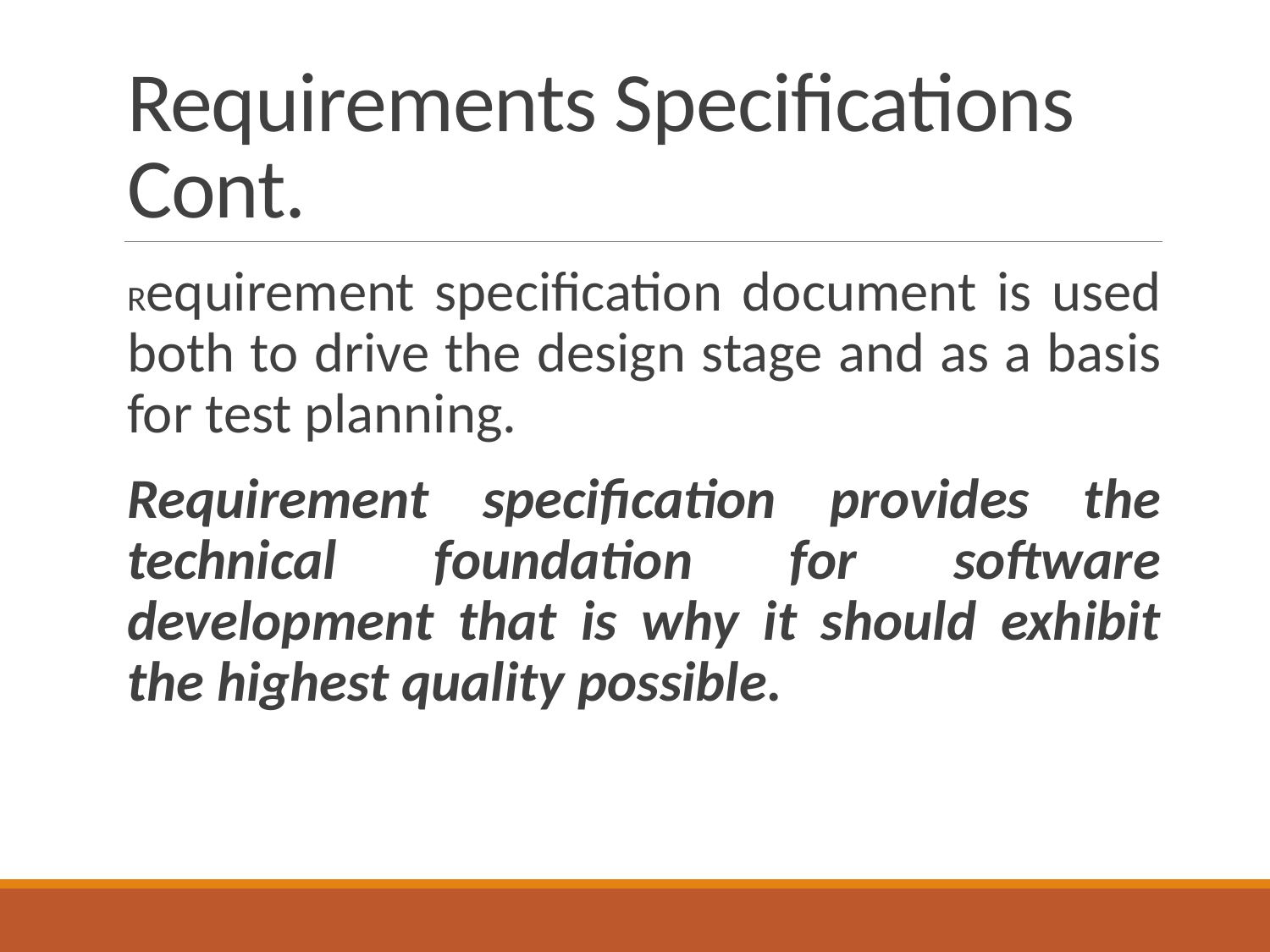

# Requirements Specifications Cont.
Requirement specification document is used both to drive the design stage and as a basis for test planning.
Requirement specification provides the technical foundation for software development that is why it should exhibit the highest quality possible.